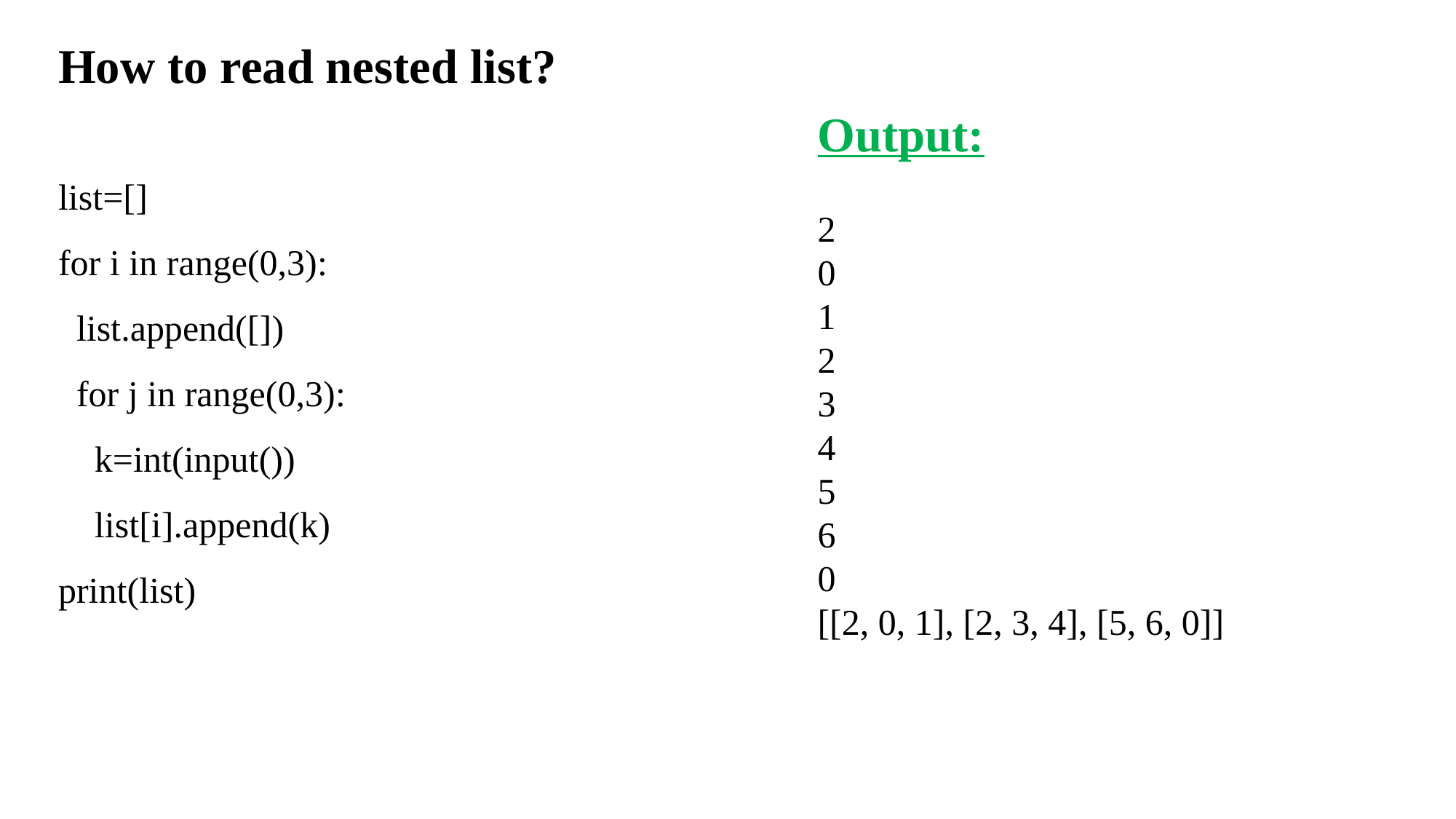

How to read nested list?

list=[]
for i in range(0,3):
  list.append([])
  for j in range(0,3):
    k=int(input())
    list[i].append(k)
print(list)
Output:

2
0
1
2
3
4
5
6
0
[[2, 0, 1], [2, 3, 4], [5, 6, 0]]